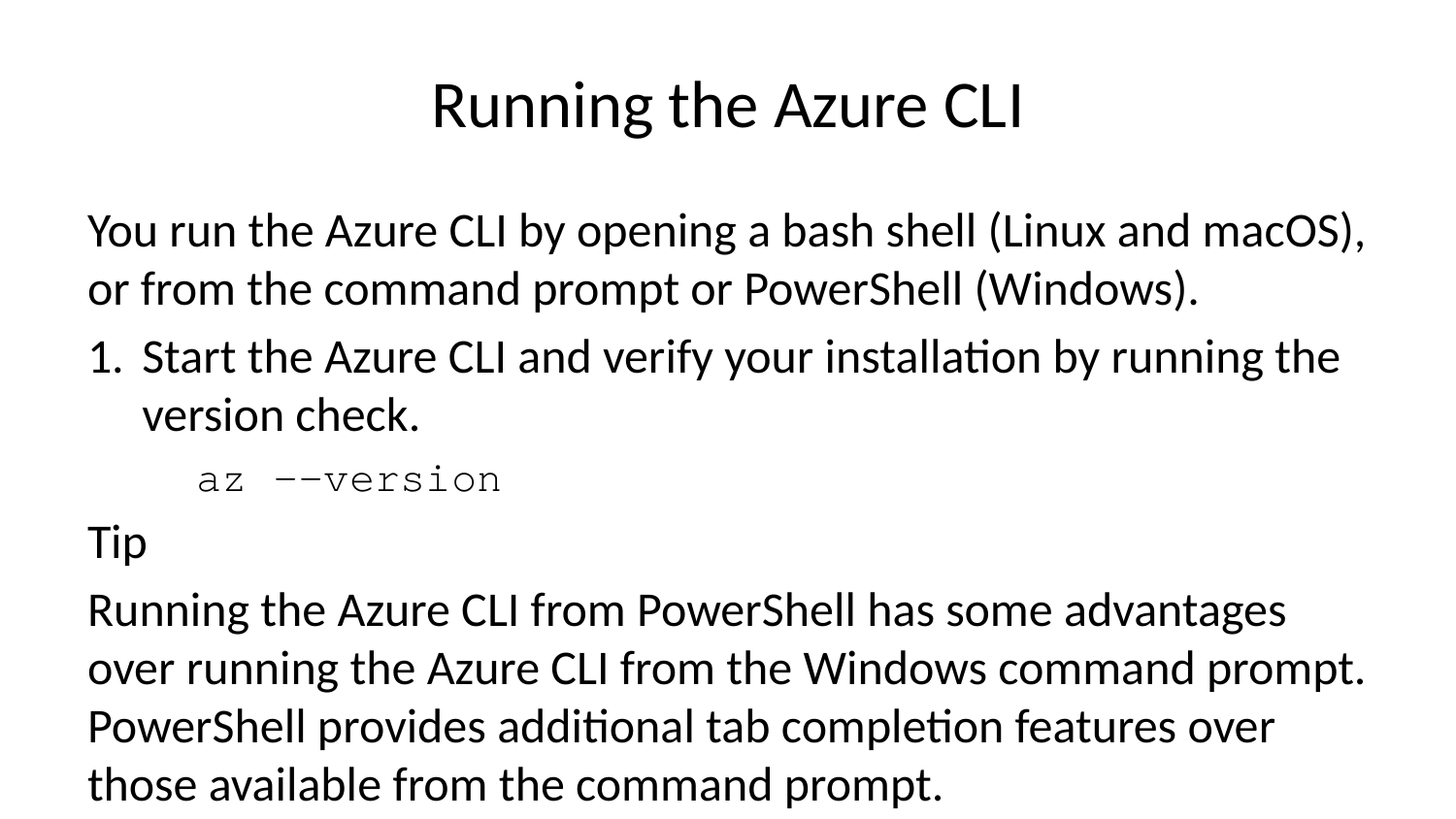

# Running the Azure CLI
You run the Azure CLI by opening a bash shell (Linux and macOS), or from the command prompt or PowerShell (Windows).
Start the Azure CLI and verify your installation by running the version check.
az --version
Tip
Running the Azure CLI from PowerShell has some advantages over running the Azure CLI from the Windows command prompt. PowerShell provides additional tab completion features over those available from the command prompt.
You set up your local machines to administer Azure resources with the Azure CLI. You can now use the Azure CLI locally to enter commands or execute scripts. The Azure CLI will forward your commands to the Azure datacenters where they will run inside your Azure subscription.